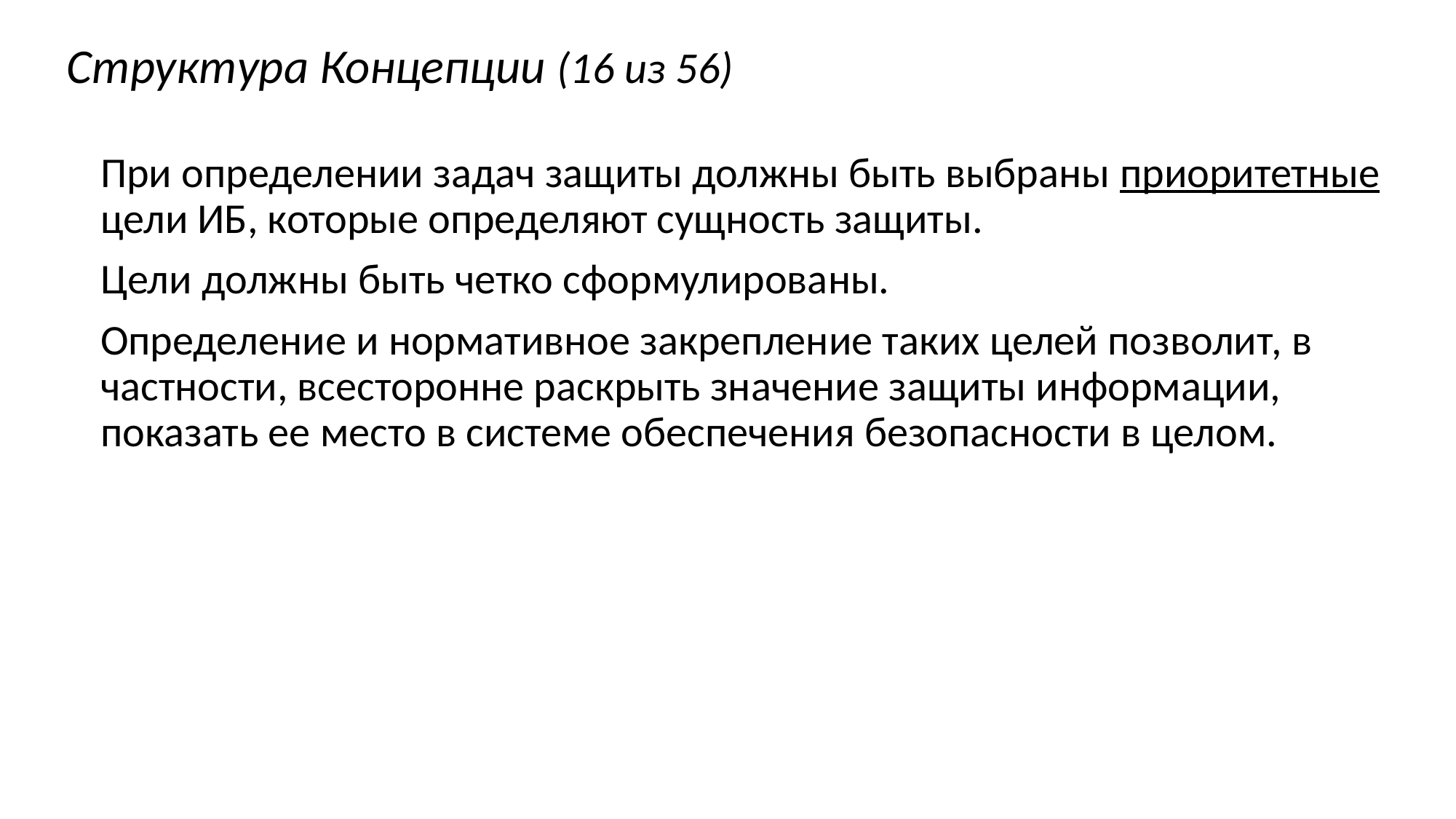

# Структура Концепции (16 из 56)
При определении задач защиты должны быть выбраны приоритетные цели ИБ, которые определяют сущность защиты.
Цели должны быть четко сформулированы.
Определение и нормативное закрепление таких целей позволит, в частности, всесторонне раскрыть значение защиты информации, показать ее место в системе обеспечения безопасности в целом.